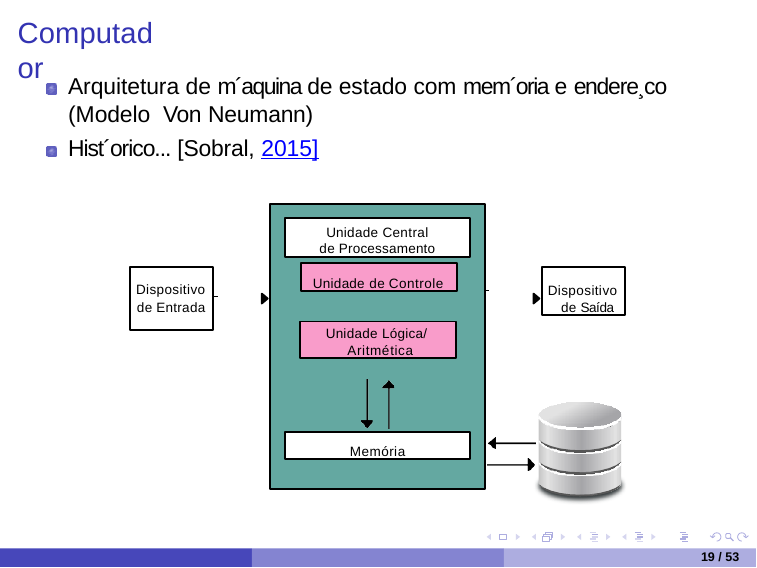

# Computador
Arquitetura de m´aquina de estado com mem´oria e endere¸co (Modelo  Von Neumann)
Hist´orico... [Sobral, 2015]

Unidade Central  de Processamento
Unidade de Controle

Dispositivo  de Saída

Dispositivo

de Entrada
Unidade Lógica/  Aritmética

Memória
19 / 53